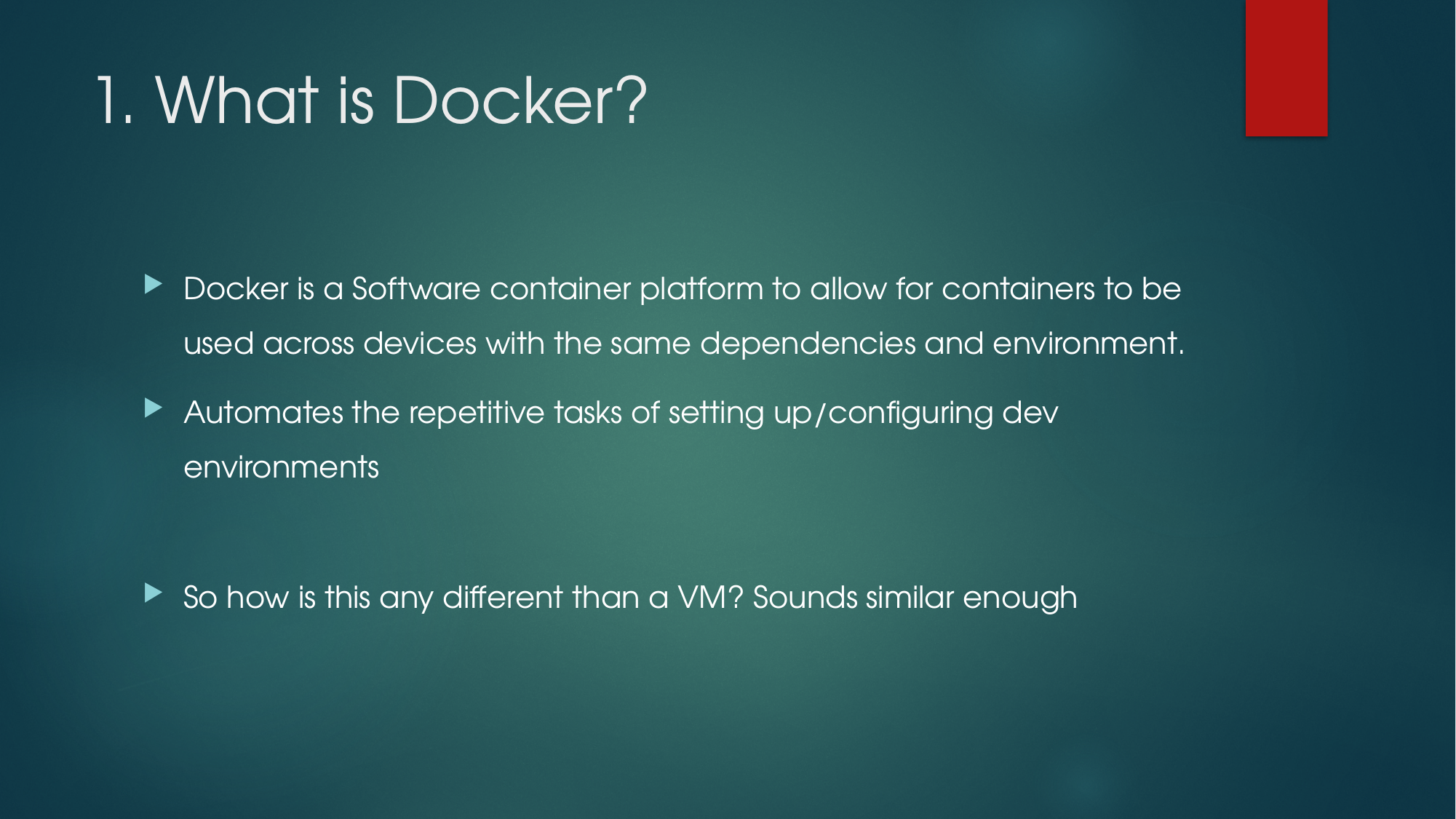

# 1. What is Docker?
Docker is a Software container platform to allow for containers to be used across devices with the same dependencies and environment.
Automates the repetitive tasks of setting up/configuring dev environments

So how is this any different than a VM? Sounds similar enough